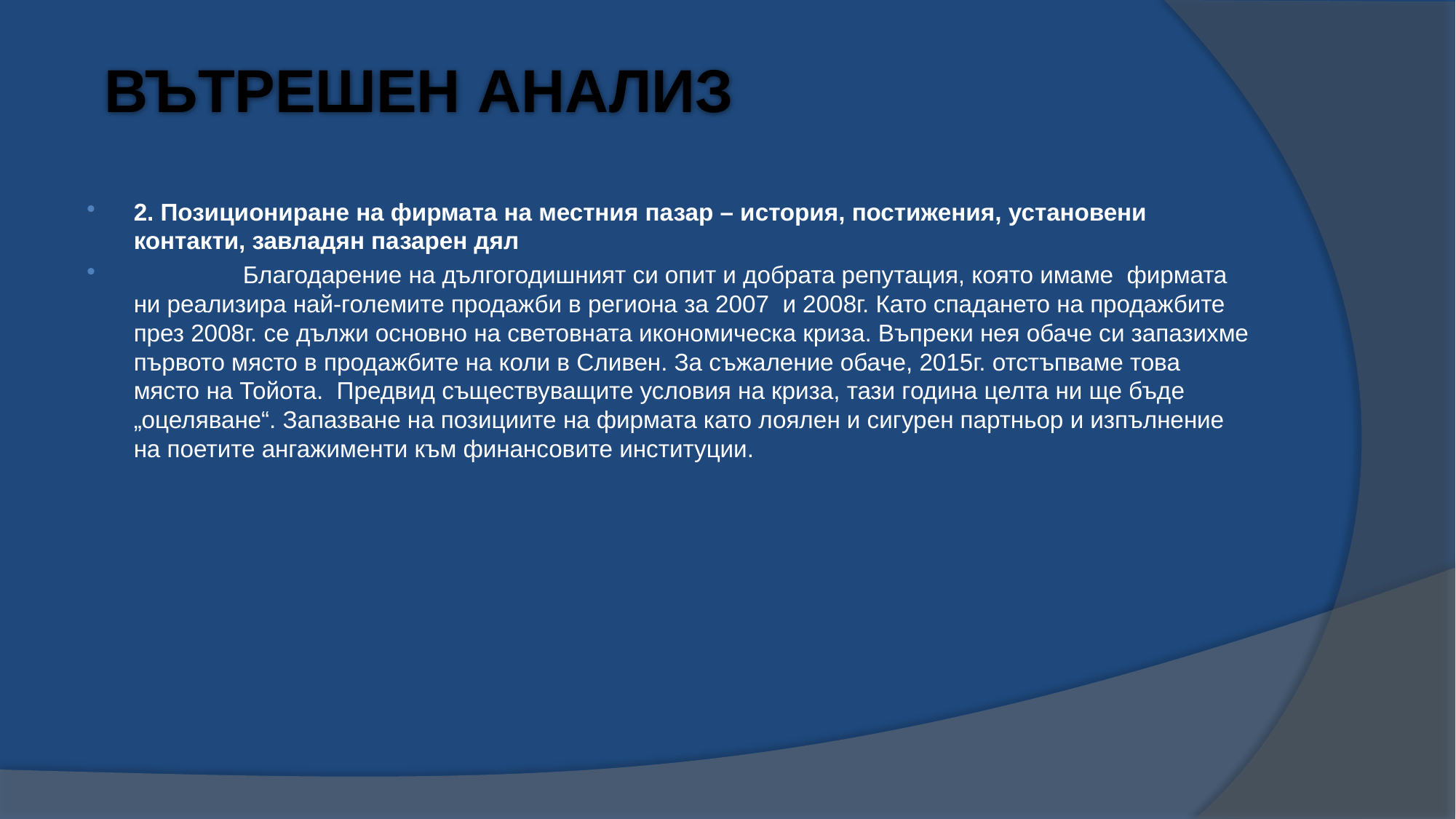

ВЪТРЕШЕН АНАЛИЗ
2. Позициониране на фирмата на местния пазар – история, постижения, установени контакти, завладян пазарен дял
	Благодарение на дългогодишният си опит и добрата репутация, която имаме  фирмата ни реализира най-големите продажби в региона за 2007  и 2008г. Като спадането на продажбите през 2008г. се дължи основно на световната икономическа криза. Въпреки нея обаче си запазихме първото място в продажбите на коли в Сливен. За съжаление обаче, 2015г. отстъпваме това място на Тойота.  Предвид съществуващите условия на криза, тази година целта ни ще бъде „оцеляване“. Запазване на позициите на фирмата като лоялен и сигурен партньор и изпълнение на поетите ангажименти към финансовите институции.